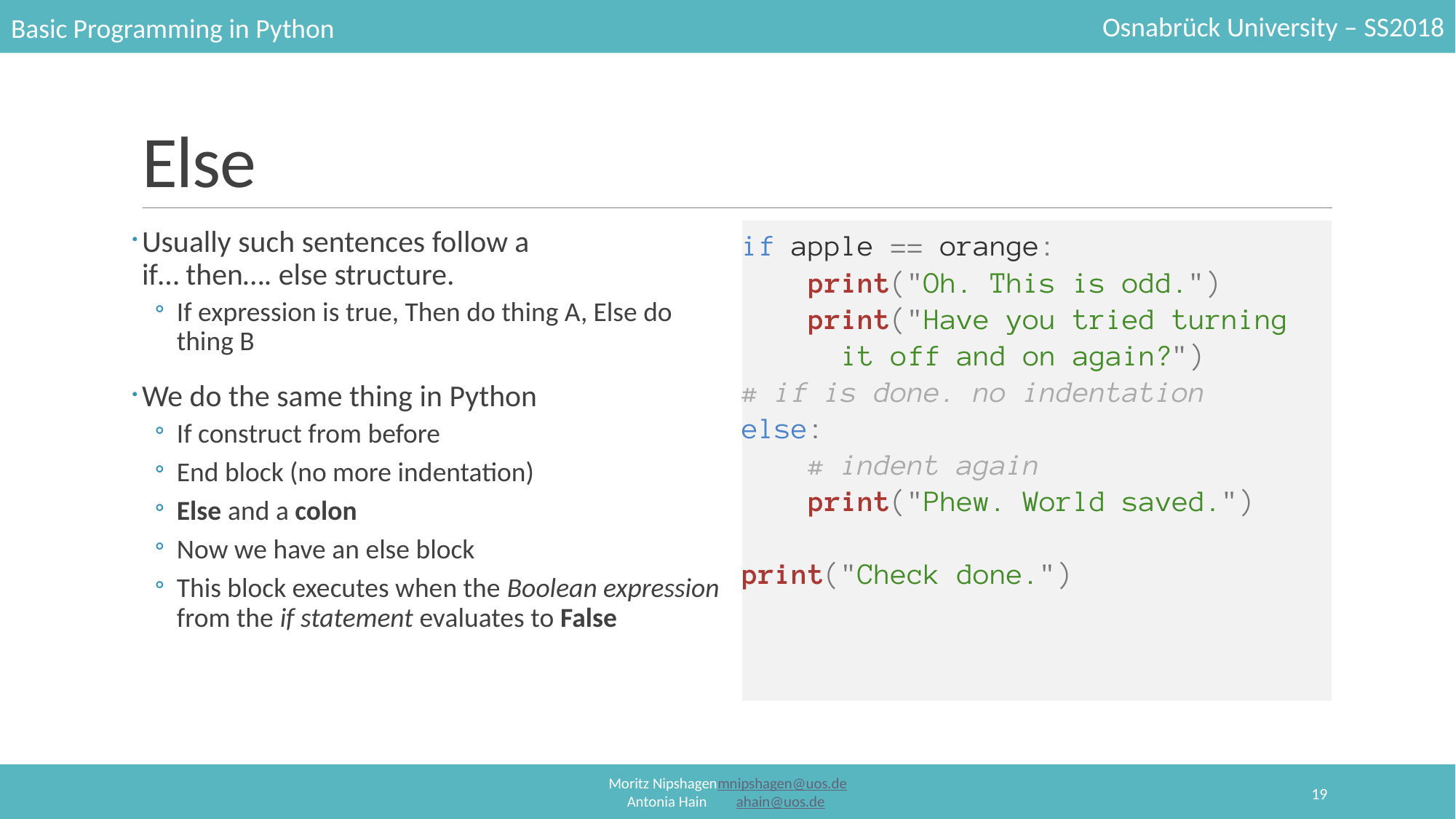

# Else
Usually such sentences follow a
if… then…. else structure.
If expression is true, Then do thing A, Else do thing B
We do the same thing in Python
If construct from before
End block (no more indentation)
Else and a colon
Now we have an else block
This block executes when the Boolean expression from the if statement evaluates to False

if apple == orange:
    print("Oh. This is odd.")
    print("Have you tried turning
      it off and on again?")
# if is done. no indentation
else:
    # indent again
    print("Phew. World saved.")
print("Check done.")
19